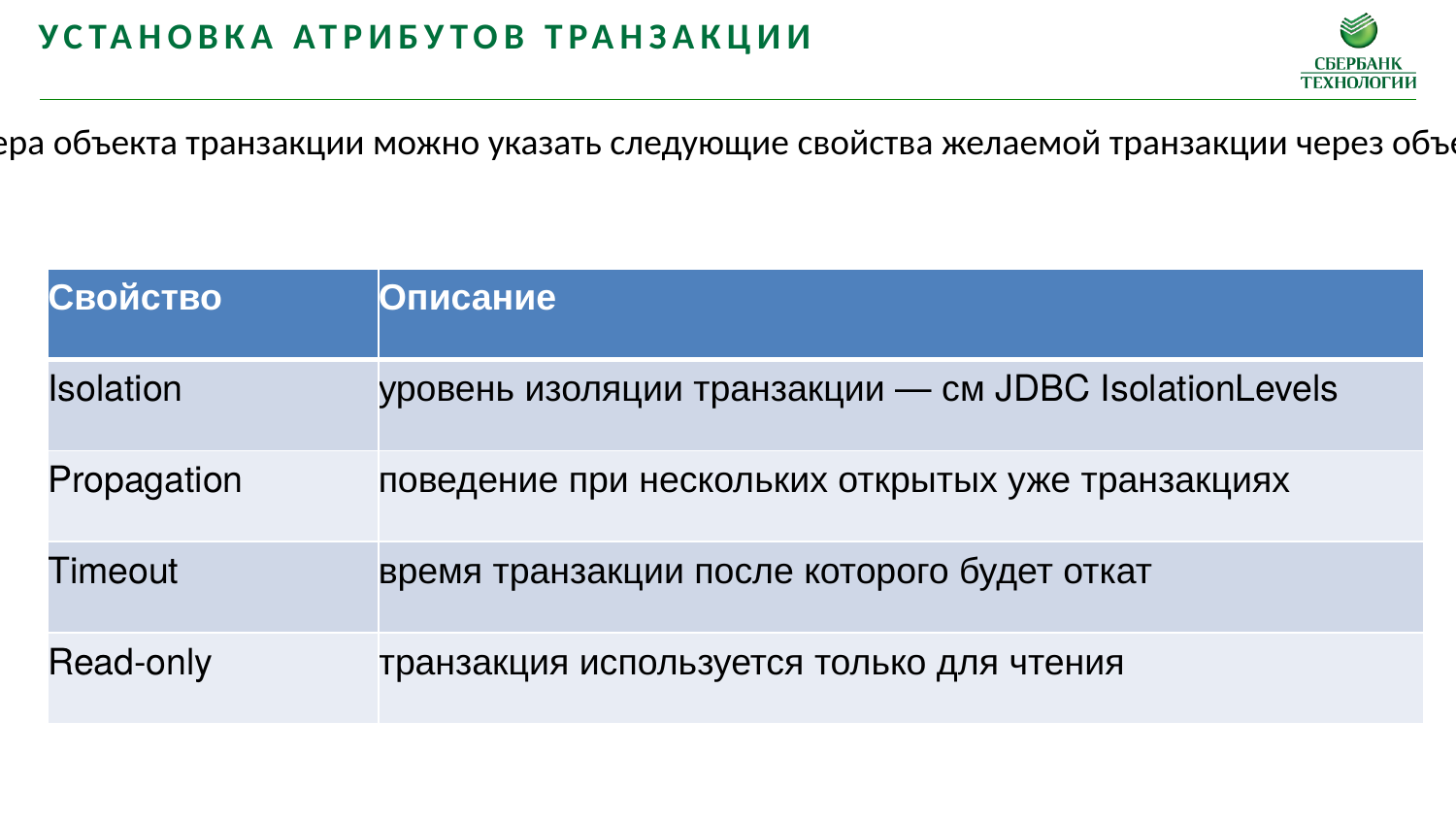

Установка атрибутов транзакции
При запросе менеджера объекта транзакции можно указать следующие свойства желаемой транзакции через объект TransactionDefinition
| Свойство | Описание |
| --- | --- |
| Isolation | уровень изоляции транзакции — см JDBC IsolationLevels |
| Propagation | поведение при нескольких открытых уже транзакциях |
| Timeout | время транзакции после которого будет откат |
| Read-only | транзакция используется только для чтения |